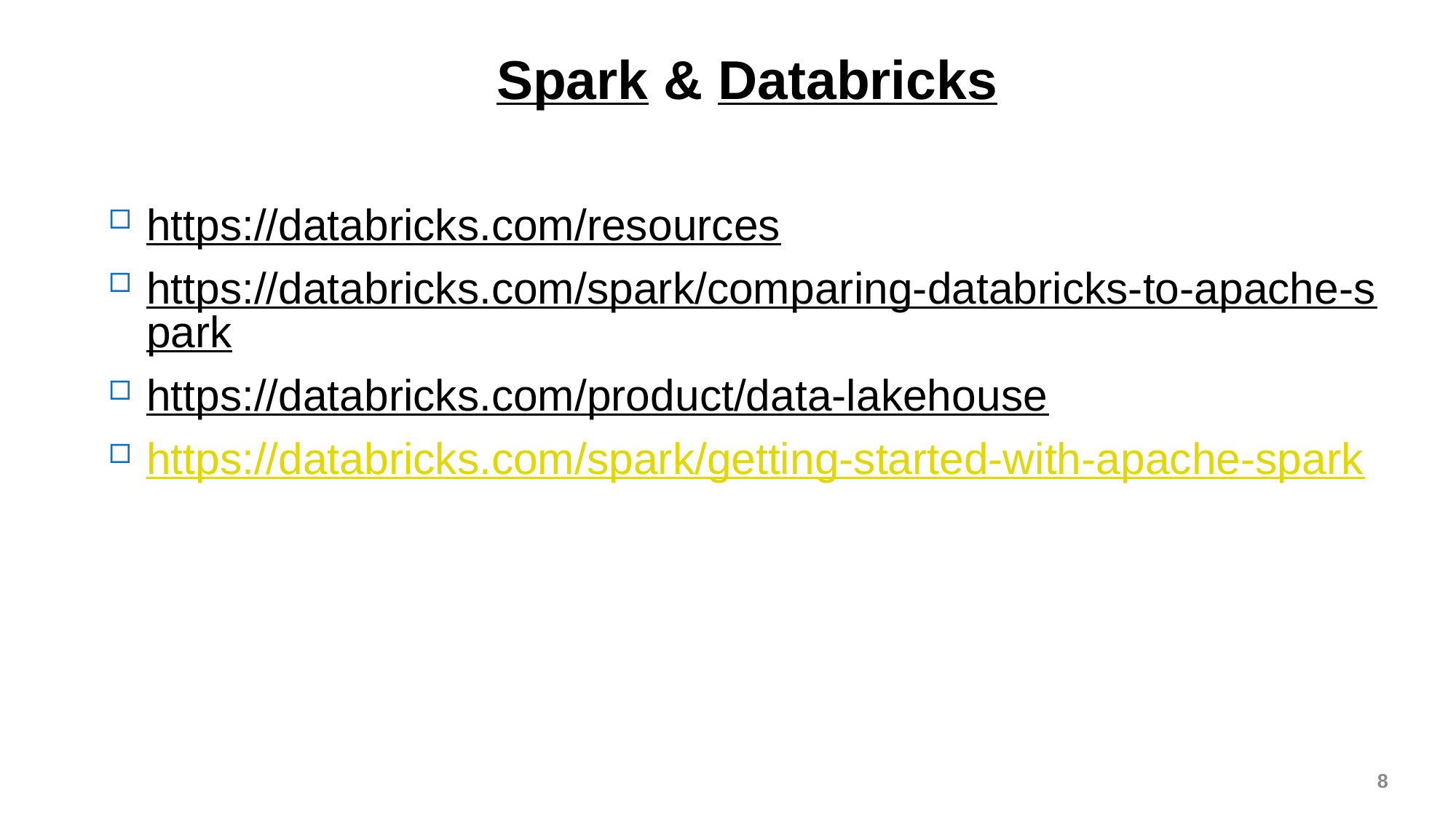

# Spark & Databricks
https://databricks.com/resources
https://databricks.com/spark/comparing-databricks-to-apache-spark
https://databricks.com/product/data-lakehouse
https://databricks.com/spark/getting-started-with-apache-spark

8